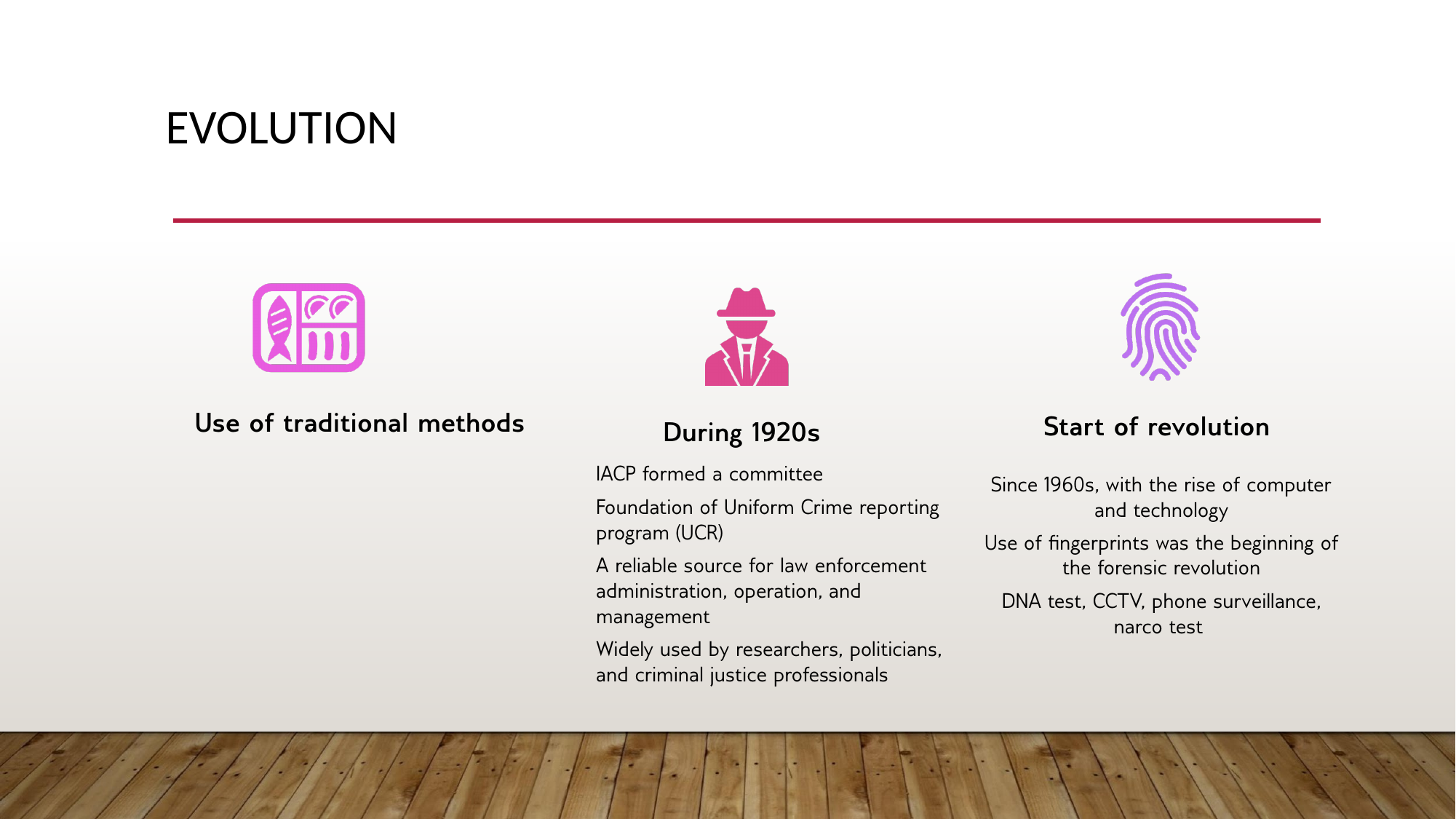

# EVOLUTION

Use of traditional methods

Start of revolution

During 1920s

IACP formed a committee
Foundation of Uniform Crime reporting program (UCR)
A reliable source for law enforcement administration, operation, and management
Widely used by researchers, politicians, and criminal justice professionals

Since 1960s, with the rise of computer and technology
Use of fingerprints was the beginning of the forensic revolution
DNA test, CCTV, phone surveillance, narco test